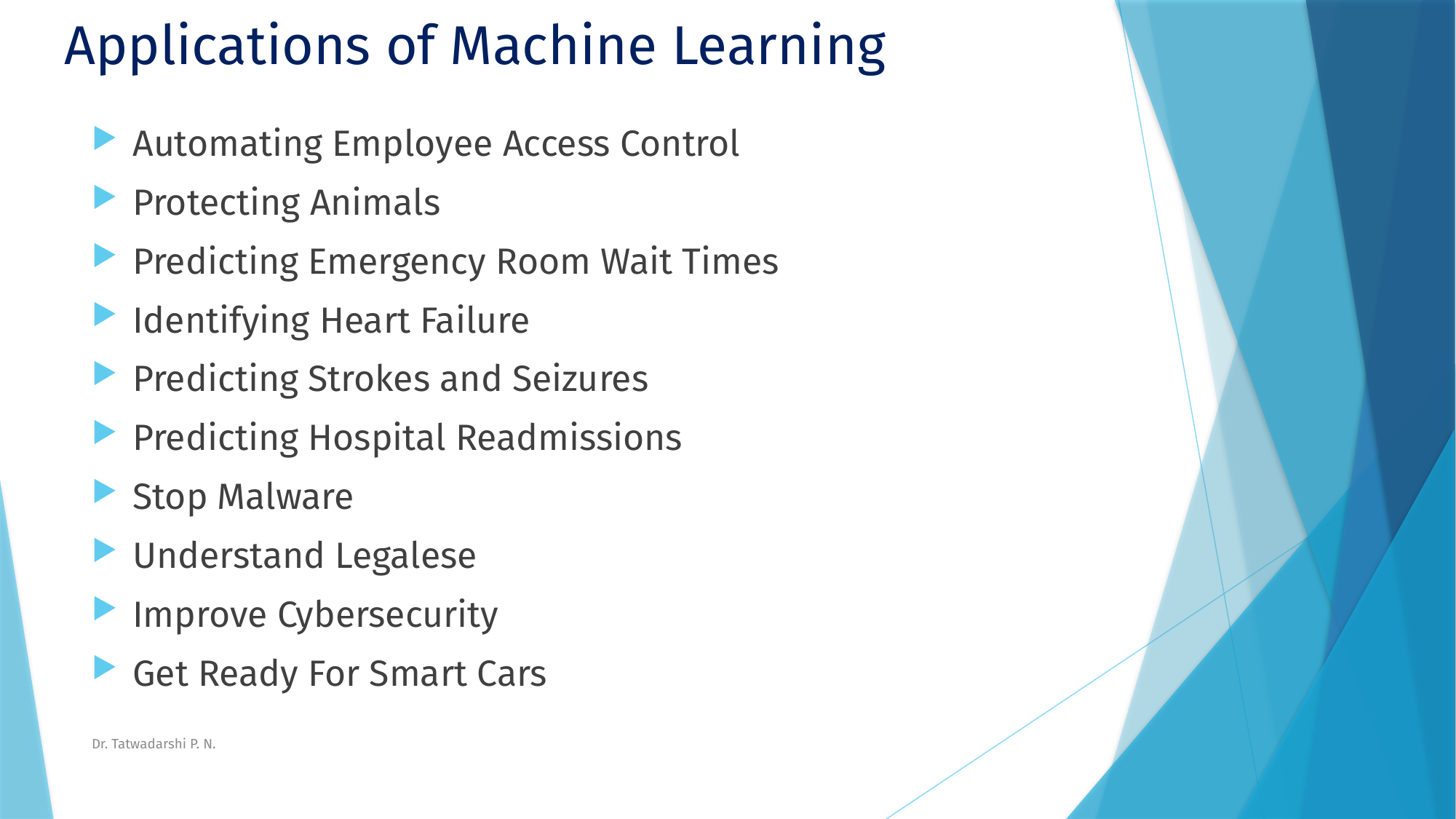

# Applications of Machine Learning
Automating Employee Access Control
Protecting Animals
Predicting Emergency Room Wait Times
Identifying Heart Failure
Predicting Strokes and Seizures
Predicting Hospital Readmissions
Stop Malware
Understand Legalese
Improve Cybersecurity
Get Ready For Smart Cars
Dr. Tatwadarshi P. N.